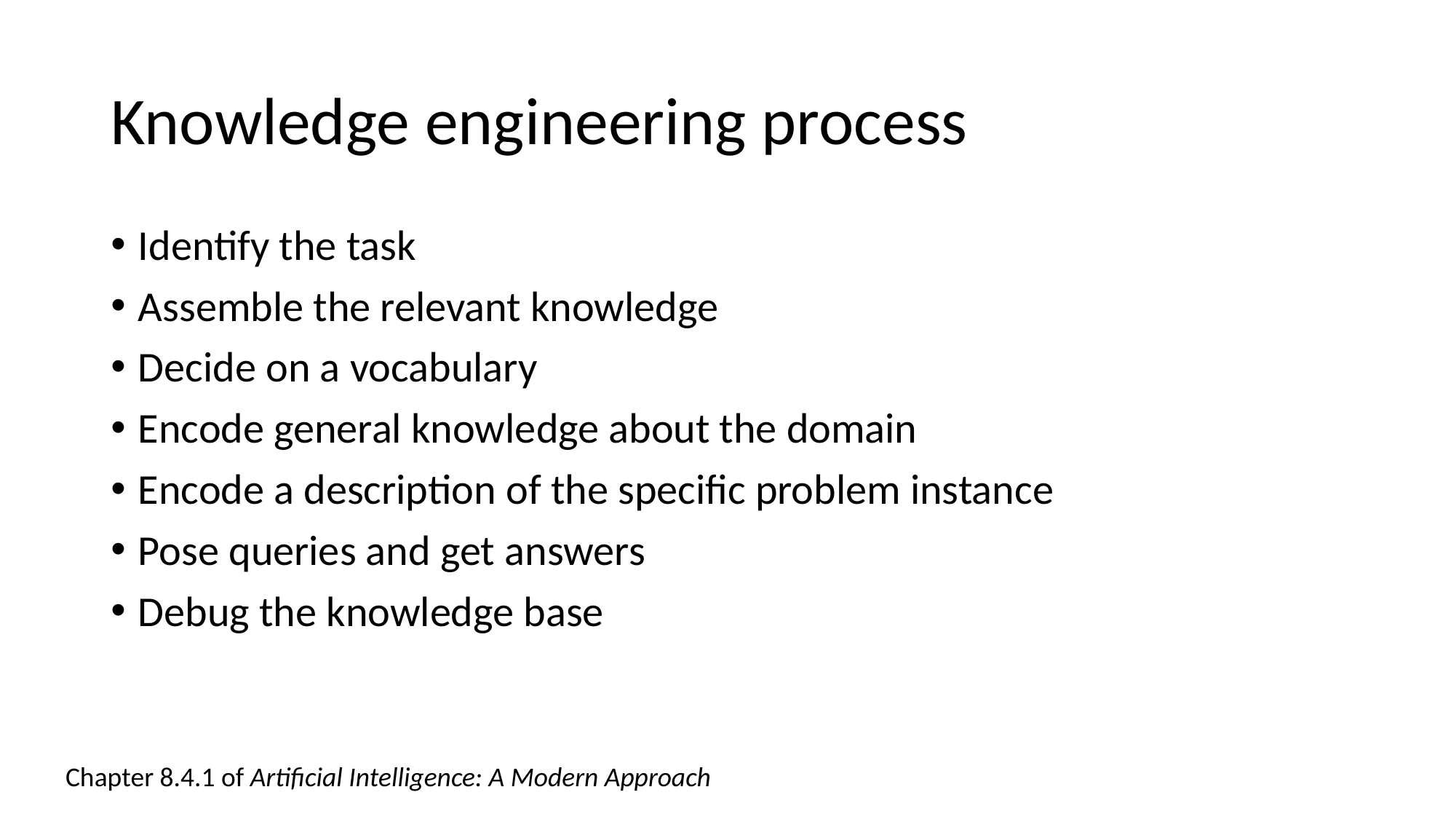

# Knowledge engineering process
Identify the task
Assemble the relevant knowledge
Decide on a vocabulary
Encode general knowledge about the domain
Encode a description of the specific problem instance
Pose queries and get answers
Debug the knowledge base

Chapter 8.4.1 of Artificial Intelligence: A Modern Approach